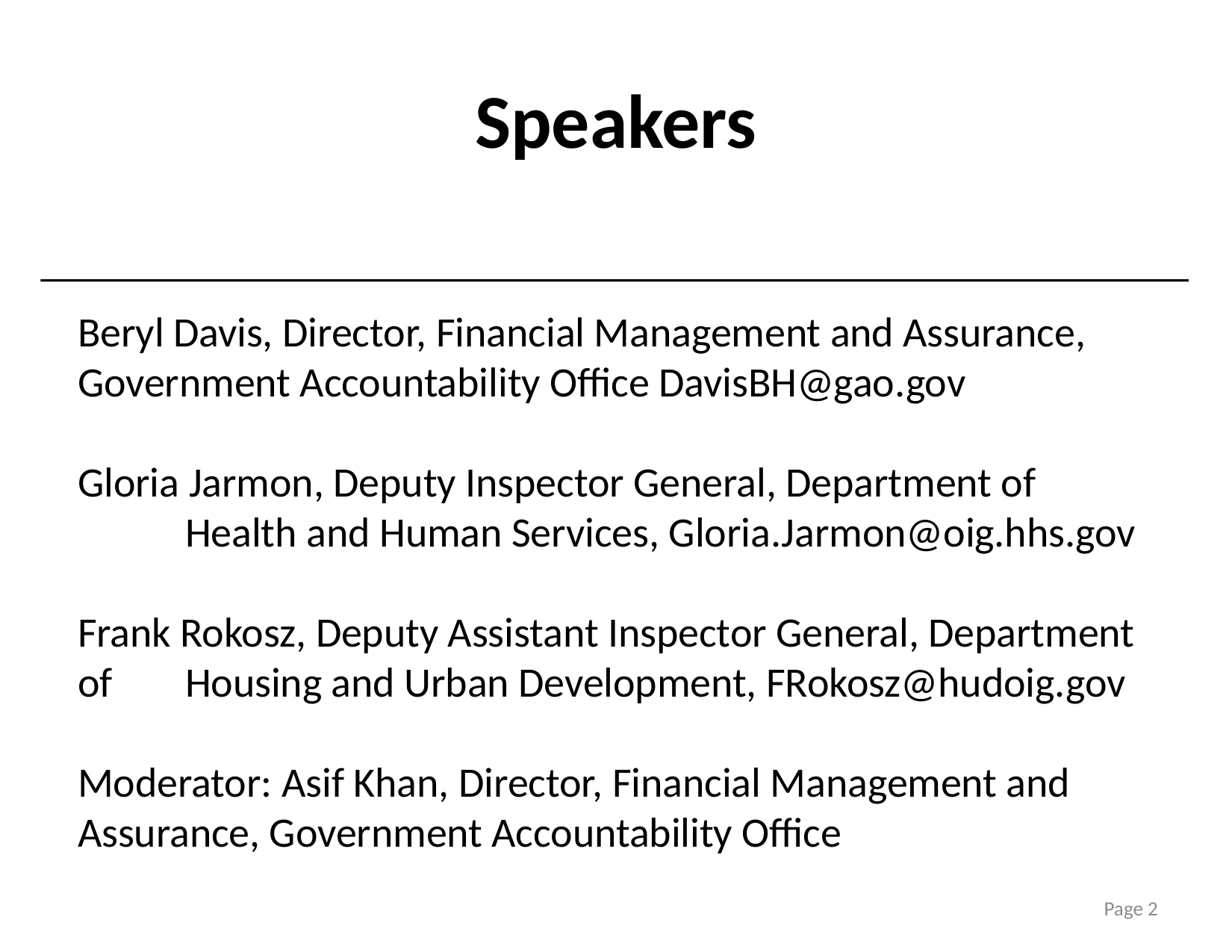

# Speakers
Beryl Davis, Director, Financial Management and Assurance, 	Government Accountability Office DavisBH@gao.gov
Gloria Jarmon, Deputy Inspector General, Department of 		Health and Human Services, Gloria.Jarmon@oig.hhs.gov
Frank Rokosz, Deputy Assistant Inspector General, Department of 	Housing and Urban Development, FRokosz@hudoig.gov
Moderator: Asif Khan, Director, Financial Management and 	Assurance, Government Accountability Office
Page 2